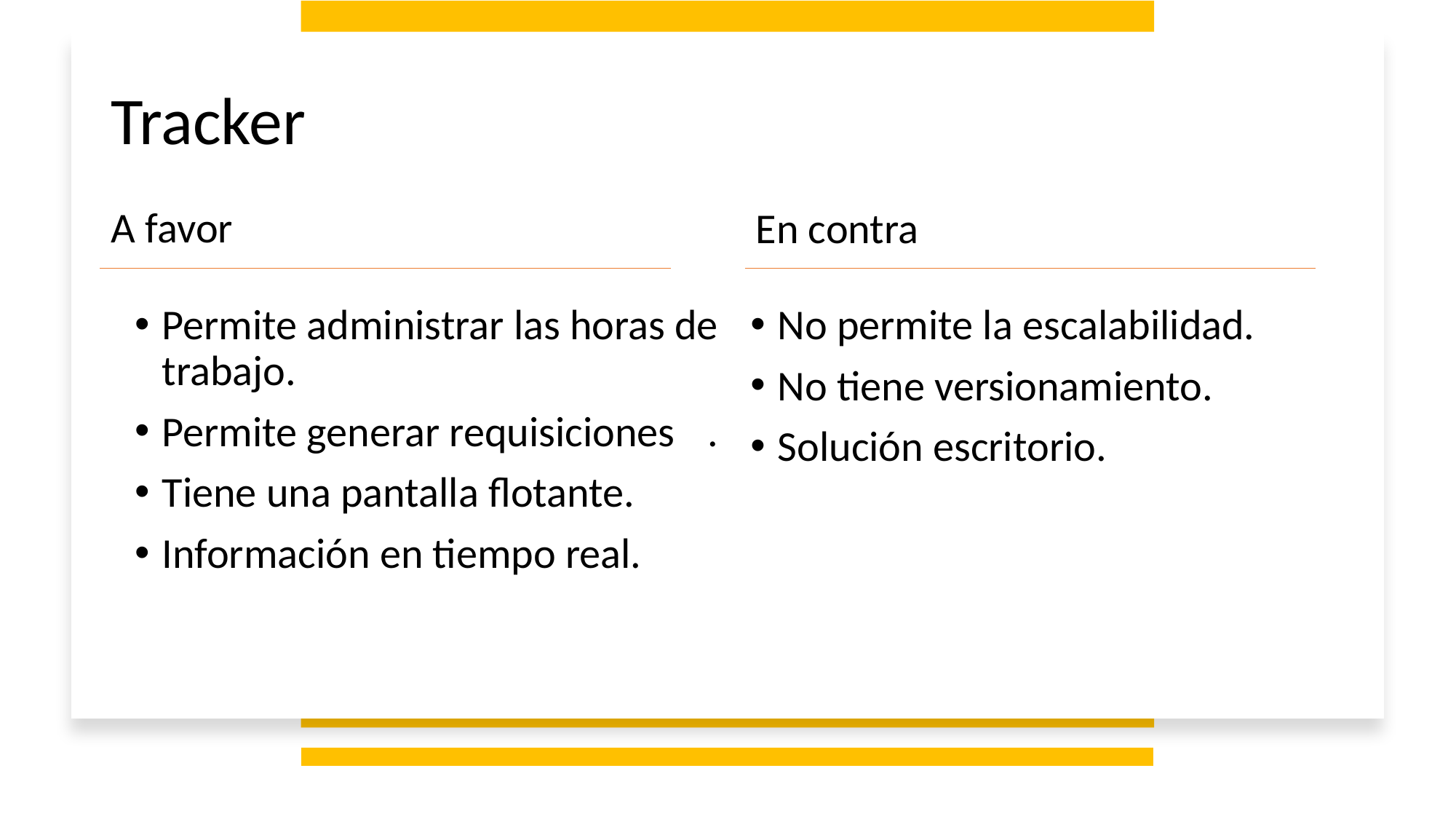

# Tracker
A favor
En contra
Permite administrar las horas de trabajo.
Permite generar requisiciones	.
Tiene una pantalla flotante.
Información en tiempo real.

No permite la escalabilidad.
No tiene versionamiento.
Solución escritorio.